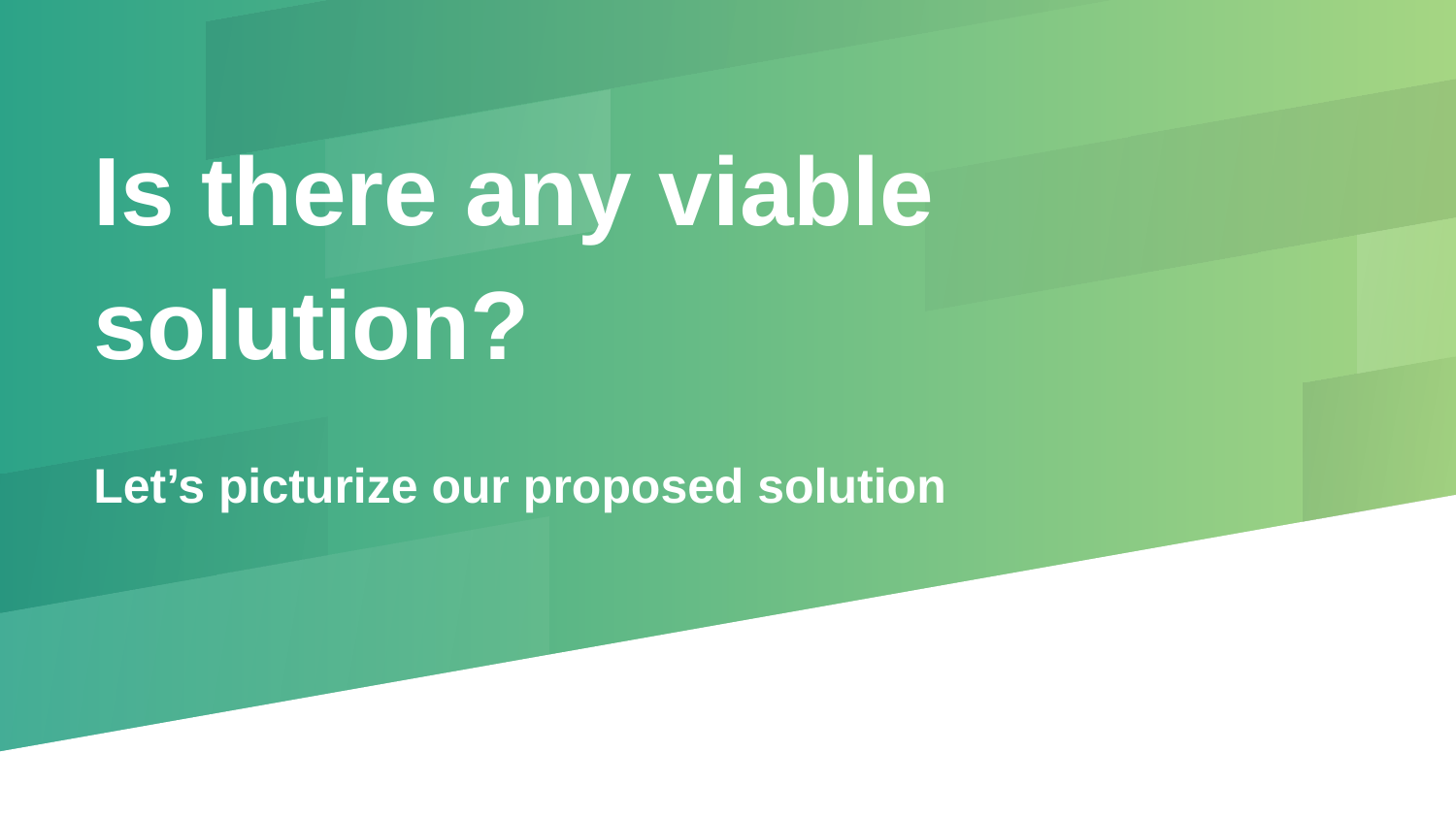

Is there any viable solution?

Let’s picturize our proposed solution